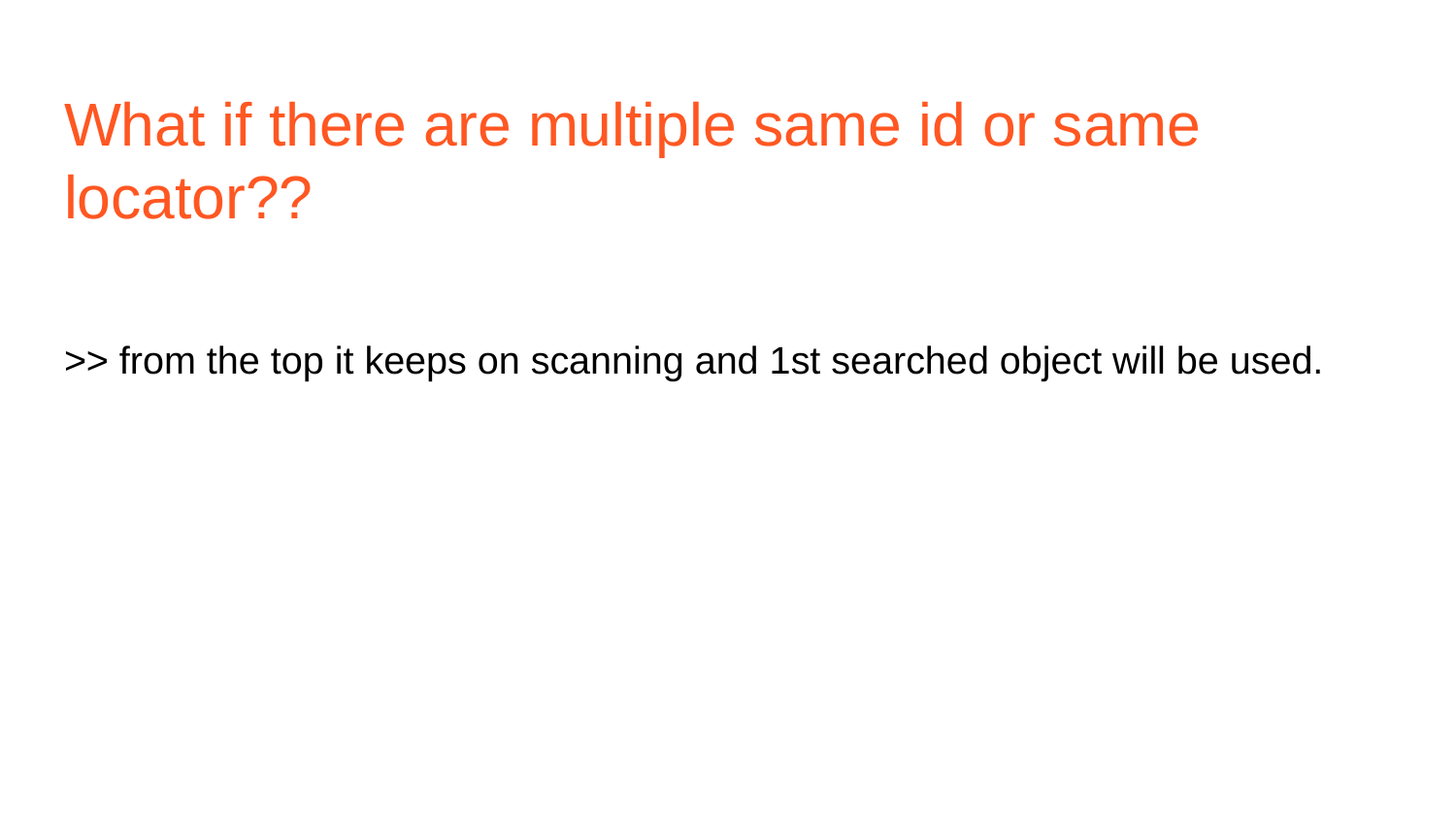

# What if there are multiple same id or same locator??

>> from the top it keeps on scanning and 1st searched object will be used.